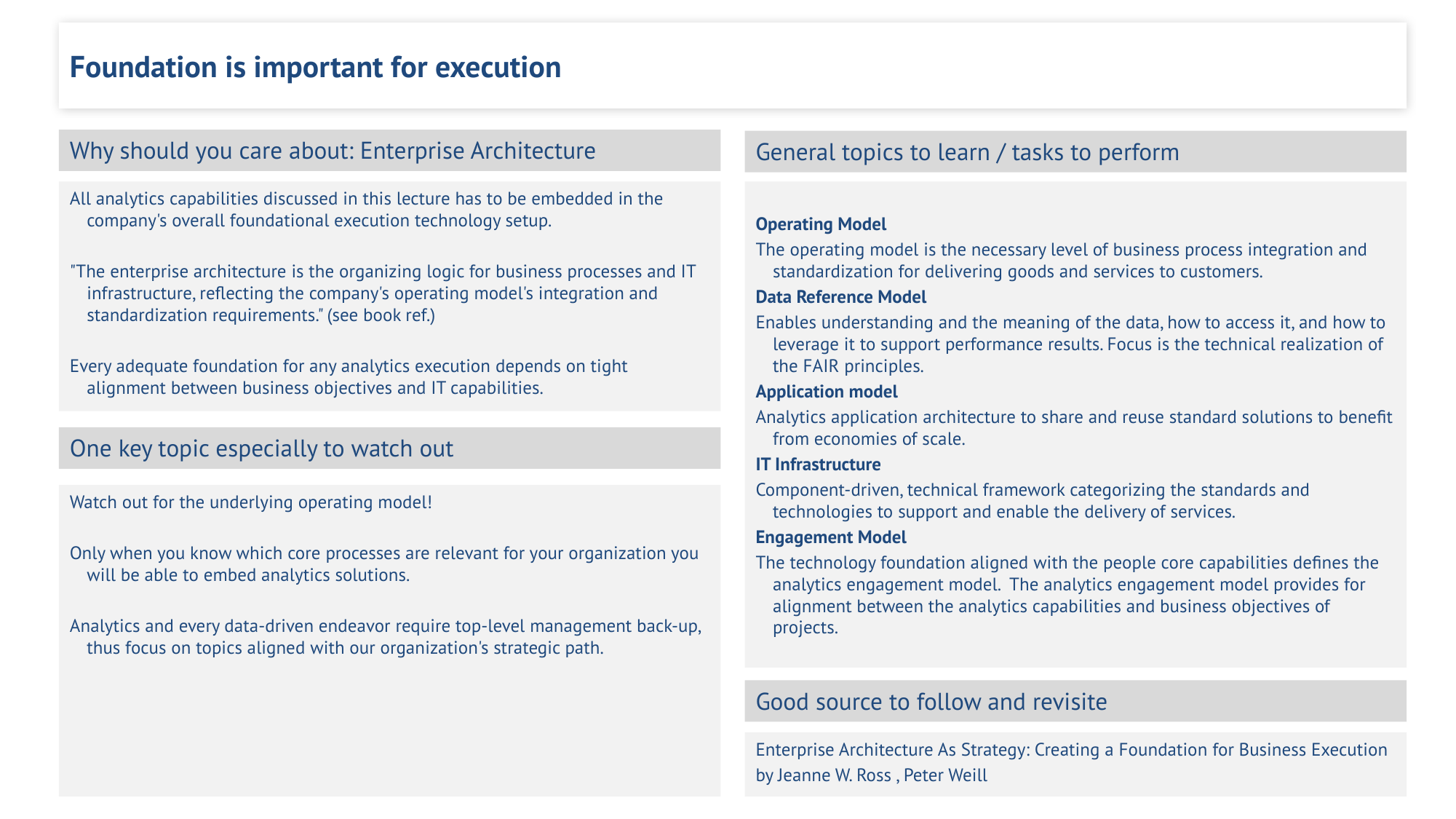

# Foundation is important for execution
Why should you care about: Enterprise Architecture
General topics to learn / tasks to perform
All analytics capabilities discussed in this lecture has to be embedded in the company's overall foundational execution technology setup.

"The enterprise architecture is the organizing logic for business processes and IT infrastructure, reflecting the company's operating model's integration and standardization requirements." (see book ref.)

Every adequate foundation for any analytics execution depends on tight alignment between business objectives and IT capabilities.

Operating Model
﻿The operating model is the necessary level of business process integration and standardization for delivering goods and services to customers.
Data Reference Model
Enables understanding and the meaning of the data, how to access it, and how to leverage it to support performance results. Focus is the technical realization of the FAIR principles.
Application model
Analytics application architecture to share and reuse standard solutions to benefit from economies of scale.
IT Infrastructure
Component-driven, technical framework categorizing the standards and technologies to support and enable the delivery of services.
Engagement Model
The technology foundation aligned with the people core capabilities defines the analytics engagement model.  The analytics engagement model provides for alignment between the analytics capabilities and business objectives of projects.
One key topic especially to watch out
Watch out for the underlying operating model!

Only when you know which core processes are relevant for your organization you will be able to embed analytics solutions.

Analytics and every data-driven endeavor require top-level management back-up, thus focus on topics aligned with our organization's strategic path.
Good source to follow and revisite
Enterprise Architecture As Strategy: Creating a Foundation for Business Execution
by Jeanne W. Ross , Peter Weill